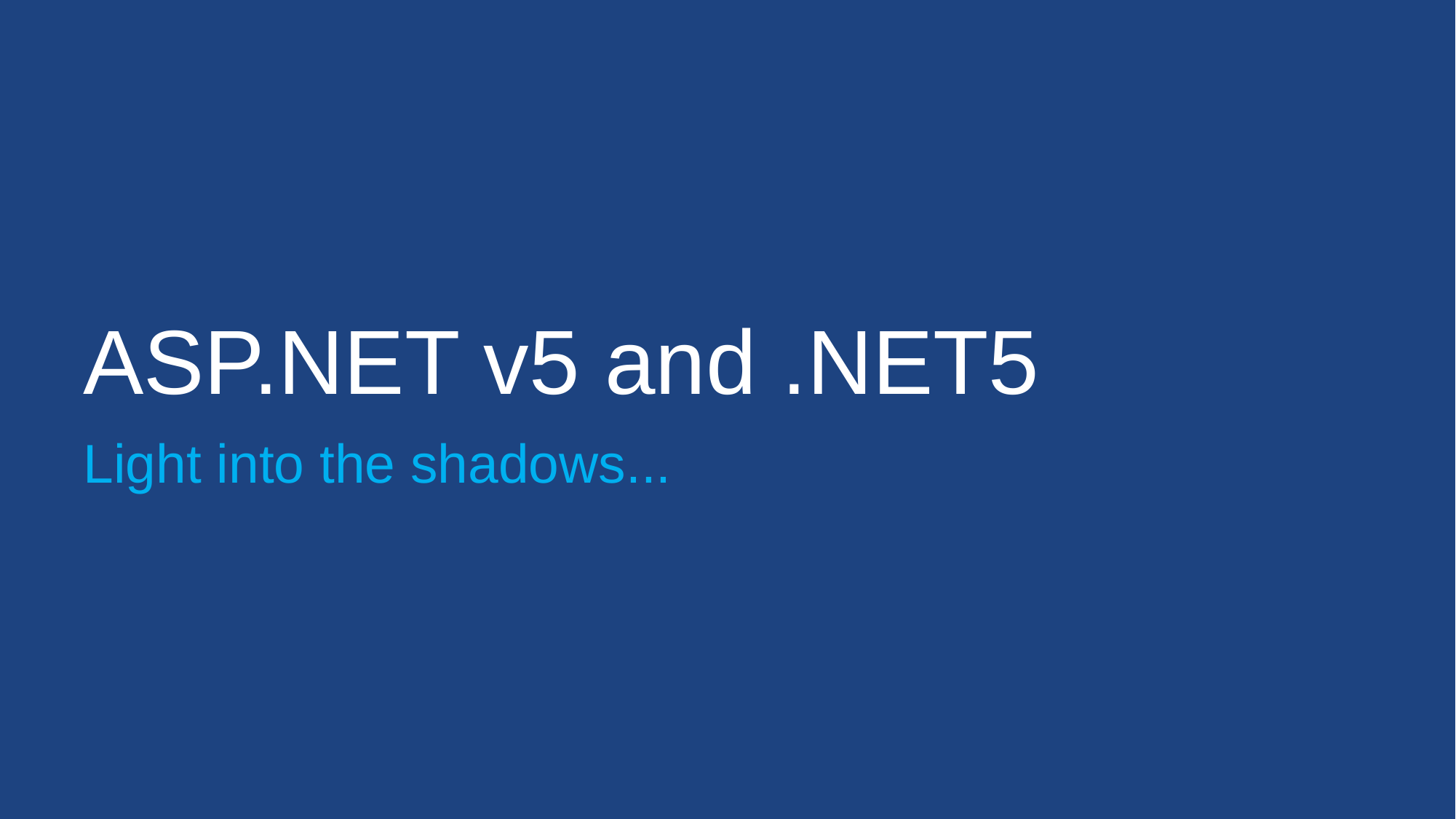

# ASP.NET v5 and .NET5
Light into the shadows...